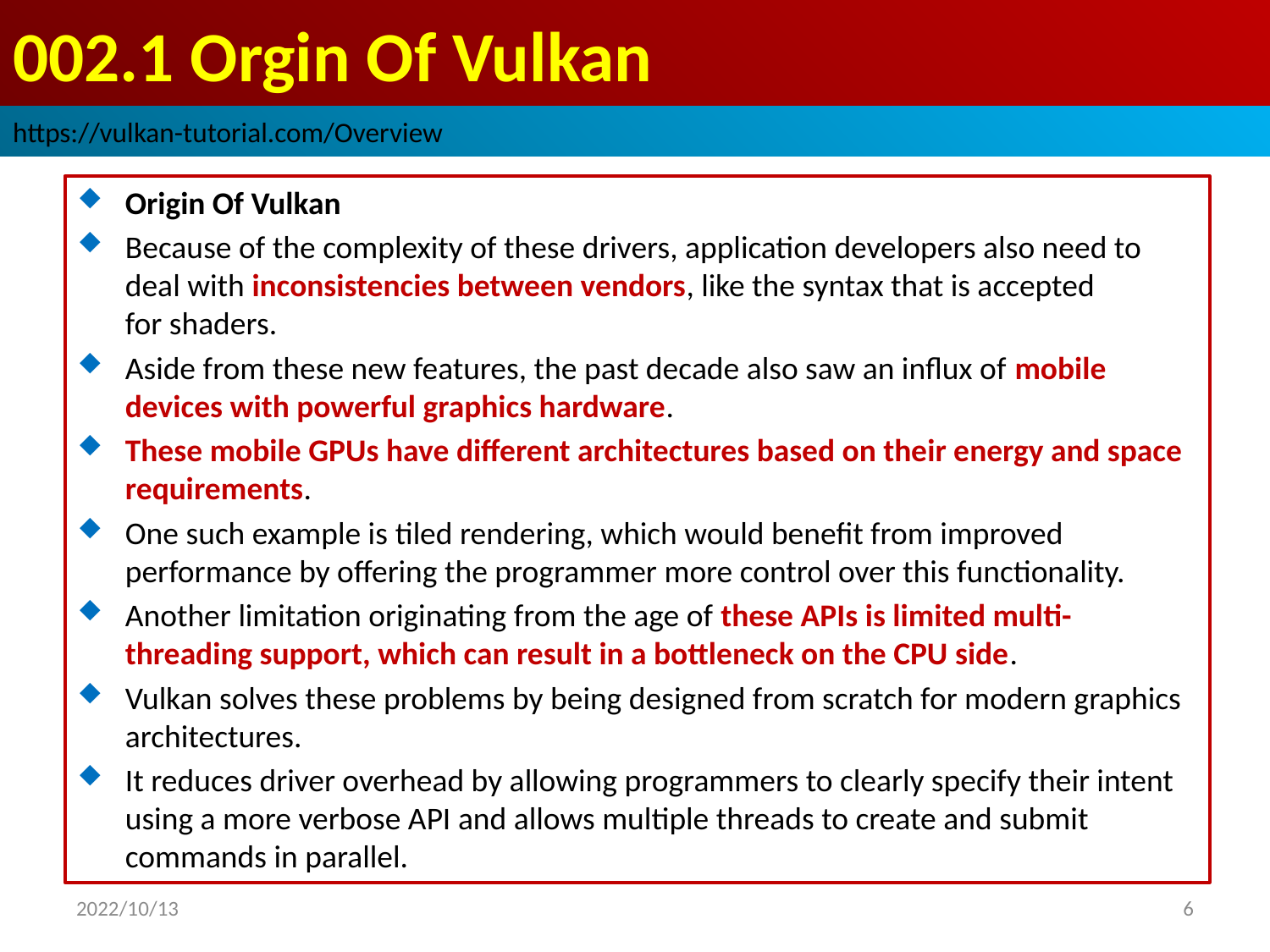

# 002.1 Orgin Of Vulkan
https://vulkan-tutorial.com/Overview
Origin Of Vulkan
Because of the complexity of these drivers, application developers also need to deal with inconsistencies between vendors, like the syntax that is accepted for shaders.
Aside from these new features, the past decade also saw an influx of mobile devices with powerful graphics hardware.
These mobile GPUs have different architectures based on their energy and space requirements.
One such example is tiled rendering, which would benefit from improved performance by offering the programmer more control over this functionality.
Another limitation originating from the age of these APIs is limited multi-threading support, which can result in a bottleneck on the CPU side.
Vulkan solves these problems by being designed from scratch for modern graphics architectures.
It reduces driver overhead by allowing programmers to clearly specify their intent using a more verbose API and allows multiple threads to create and submit commands in parallel.
2022/10/13
6